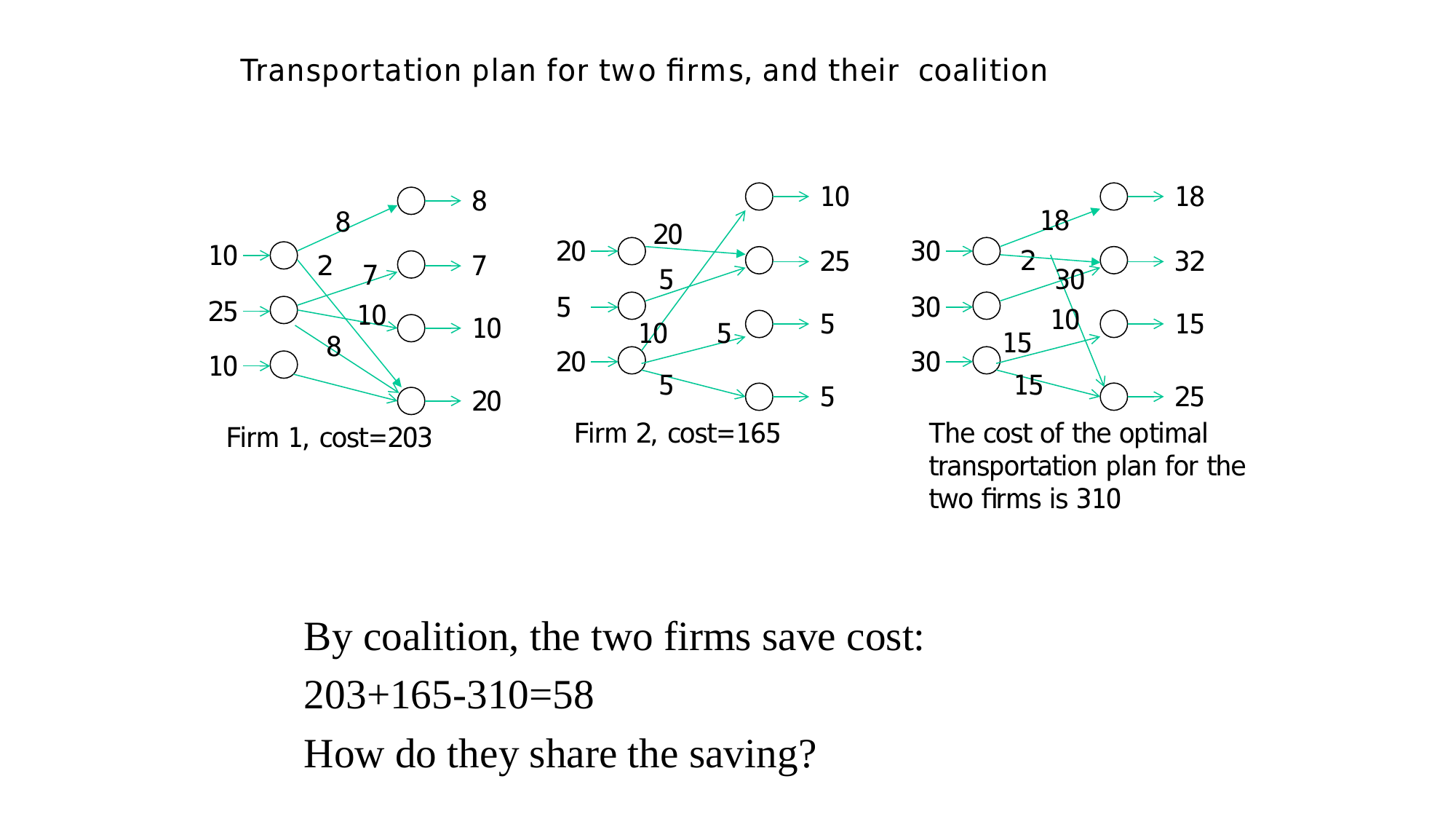

Transportation plan for two firms, and their  coalition
18

30

2
32

30
30

10
15

15
30

15
25

The cost of the optimal transportation plan for the two firms is 310
10

20
20

25

5
5

5
10
5

20

5
5

Firm 2, cost=165
8

8

10

2
7

7

25
10

10

8
10

20

Firm 1, cost=203
18

By coalition, the two firms save cost:
203+165-310=58
How do they share the saving?